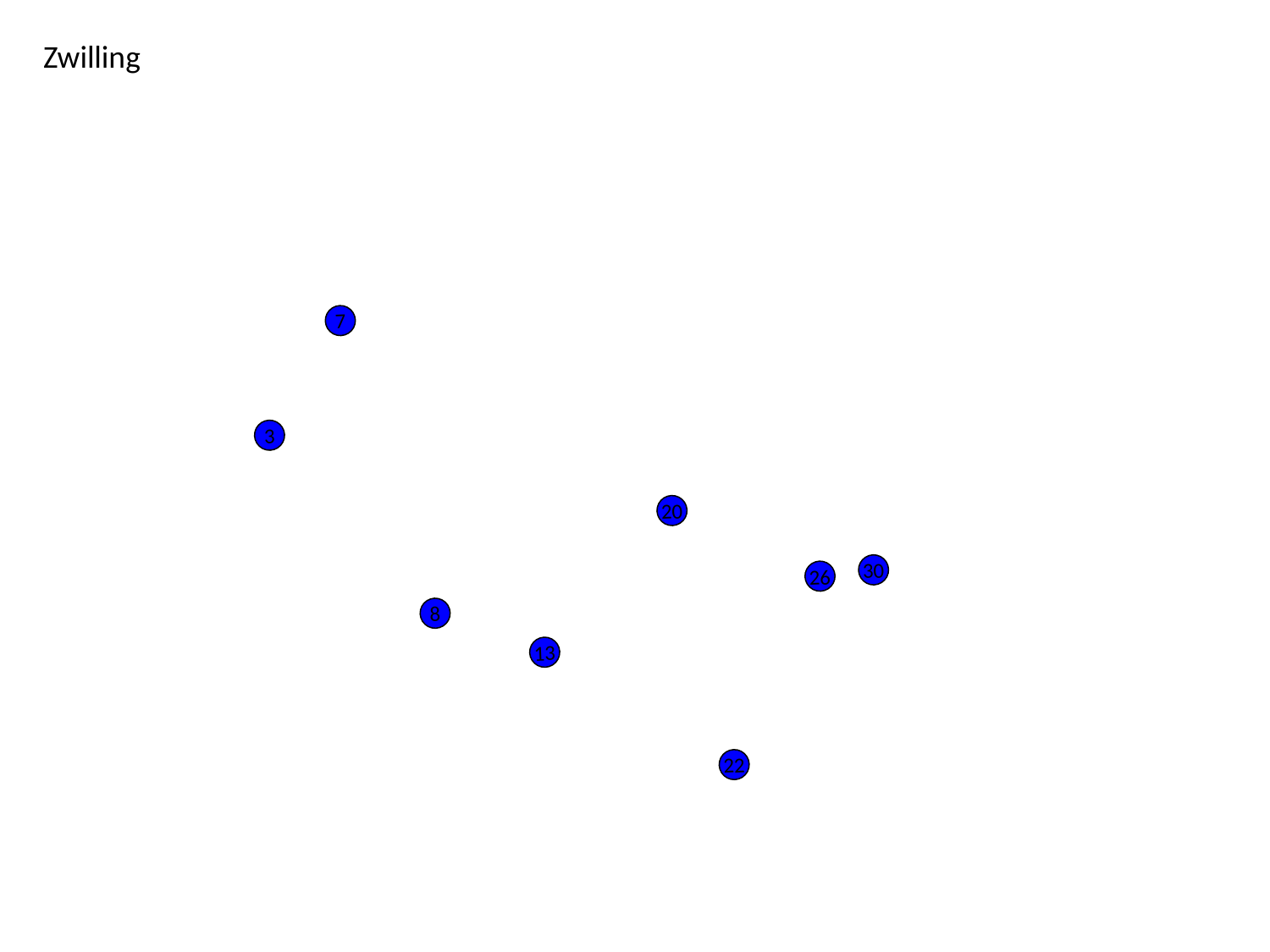

Zwilling
7
3
20
30
26
8
13
22